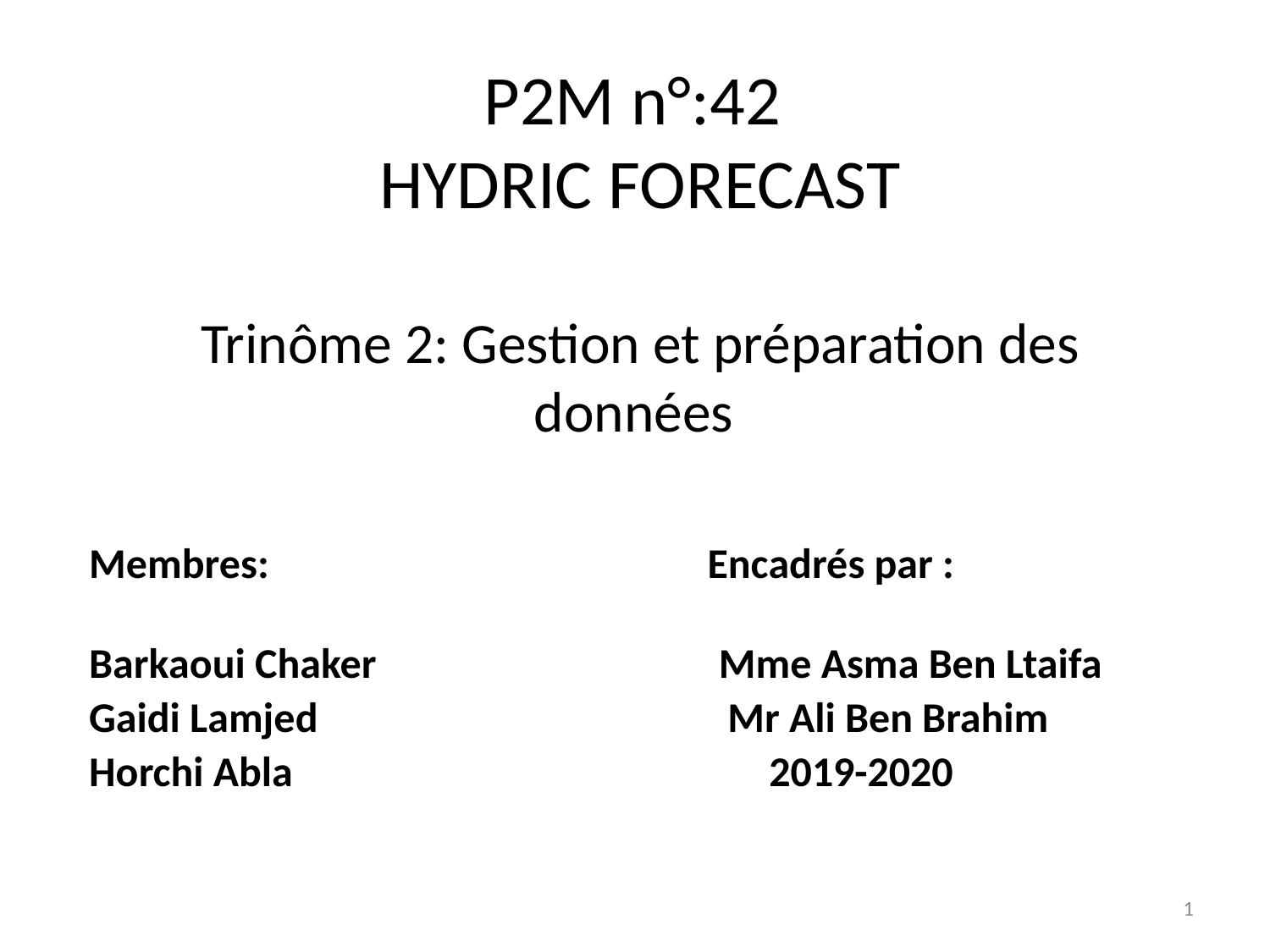

# P2M n°:42 HYDRIC FORECAST Trinôme 2: Gestion et préparation des données
Membres:                                              Encadrés par :
Barkaoui Chaker                                    Mme Asma Ben Ltaifa
Gaidi Lamjed                                           Mr Ali Ben Brahim
Horchi Abla                                                  2019-2020
1